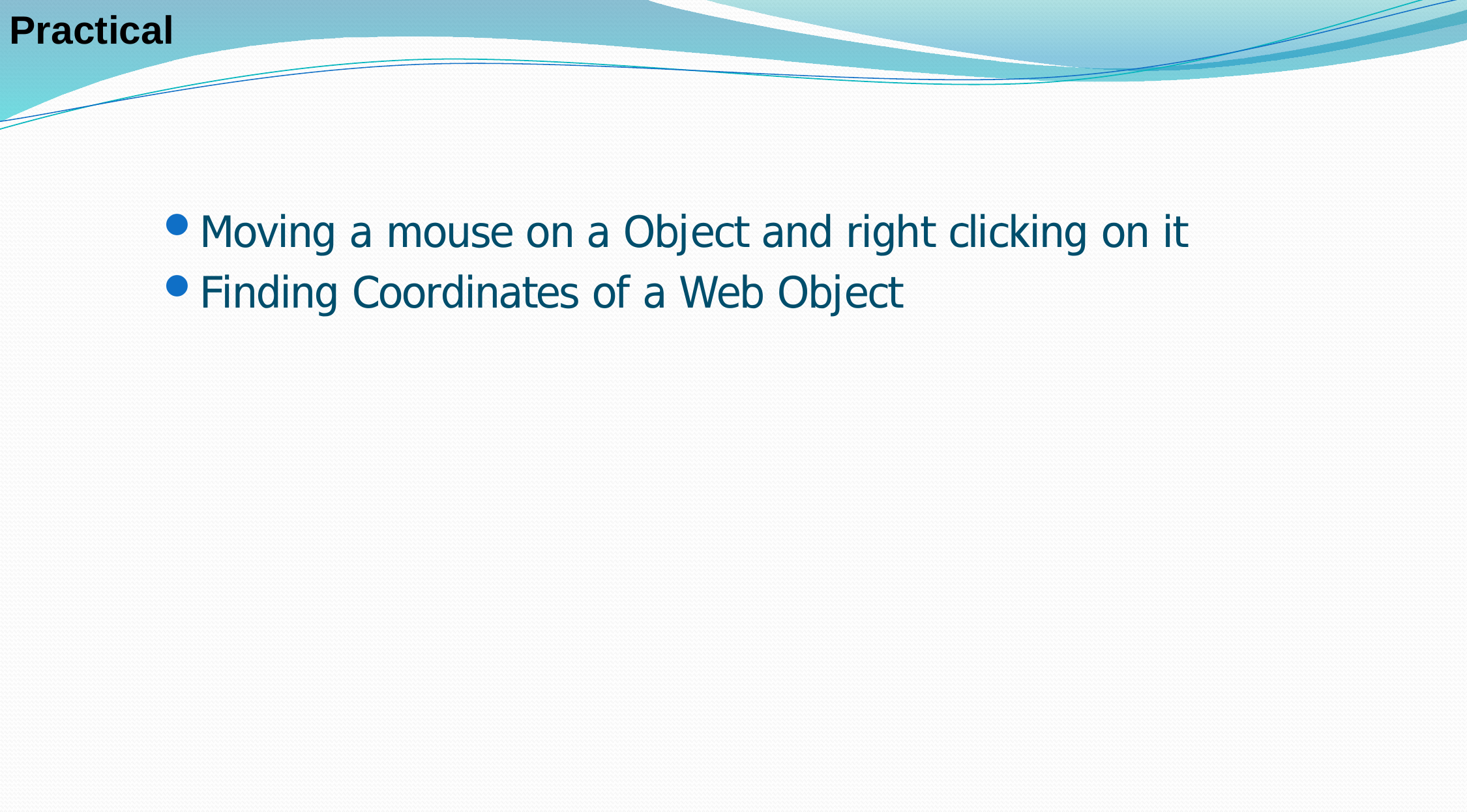

Practical

Moving a mouse on a Object and right clicking on it
Finding Coordinates of a Web Object